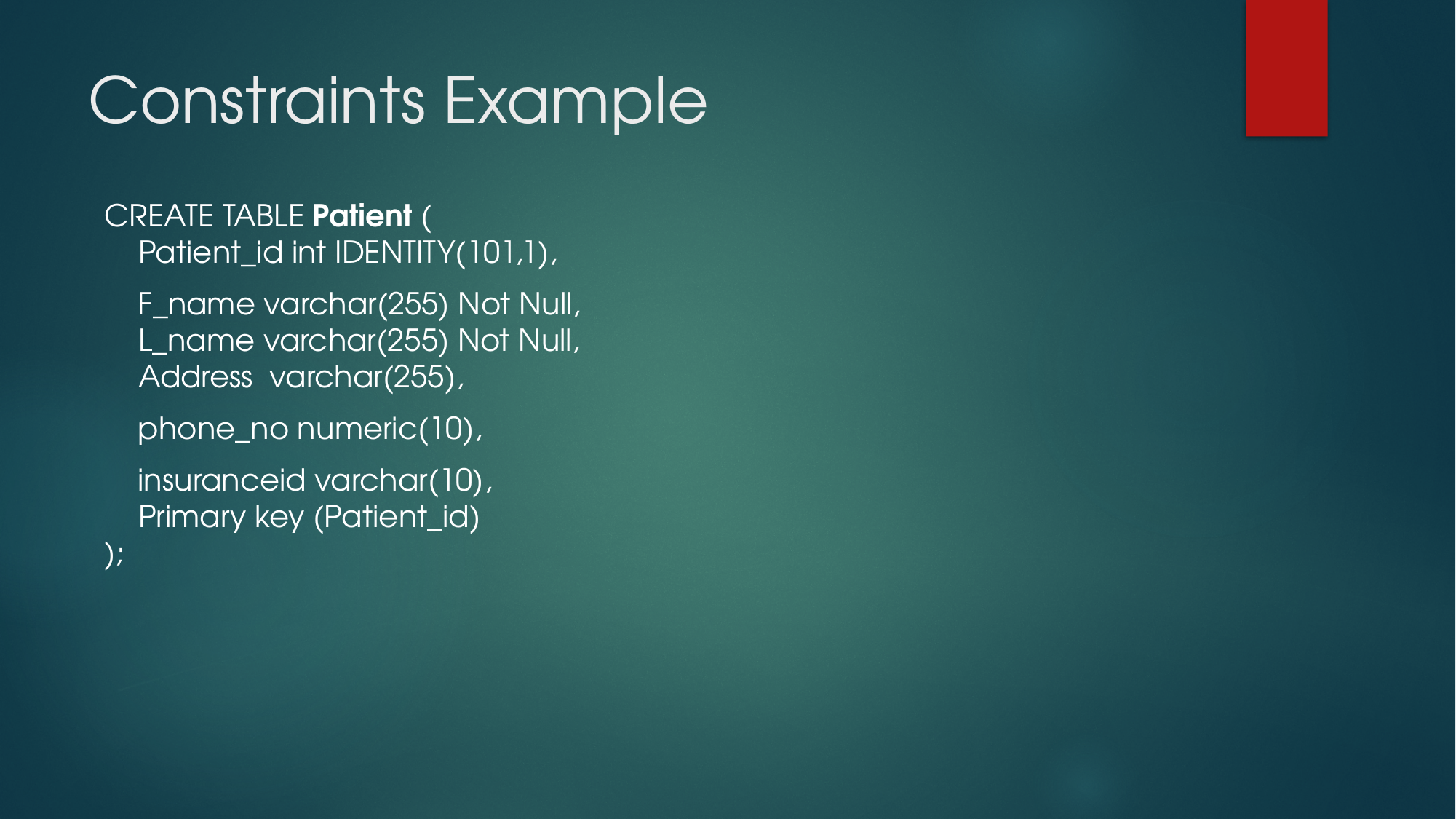

# Constraints Example
CREATE TABLE Patient (
    Patient_id int IDENTITY(101,1),
    F_name varchar(255) Not Null,
    L_name varchar(255) Not Null,
    Address  varchar(255),
    phone_no numeric(10),
    insuranceid varchar(10),
    Primary key (Patient_id)
);